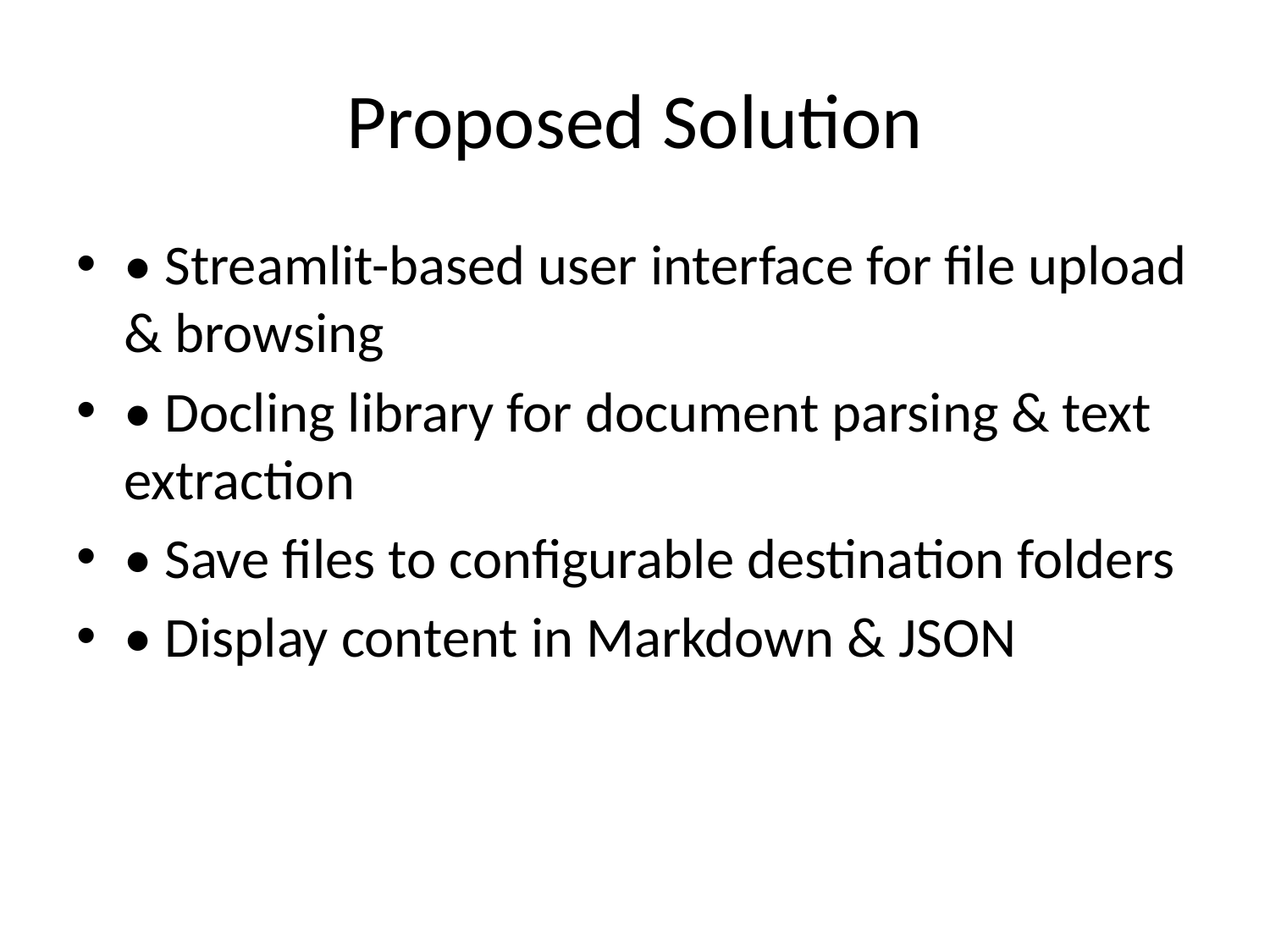

# Proposed Solution
• Streamlit-based user interface for file upload & browsing
• Docling library for document parsing & text extraction
• Save files to configurable destination folders
• Display content in Markdown & JSON